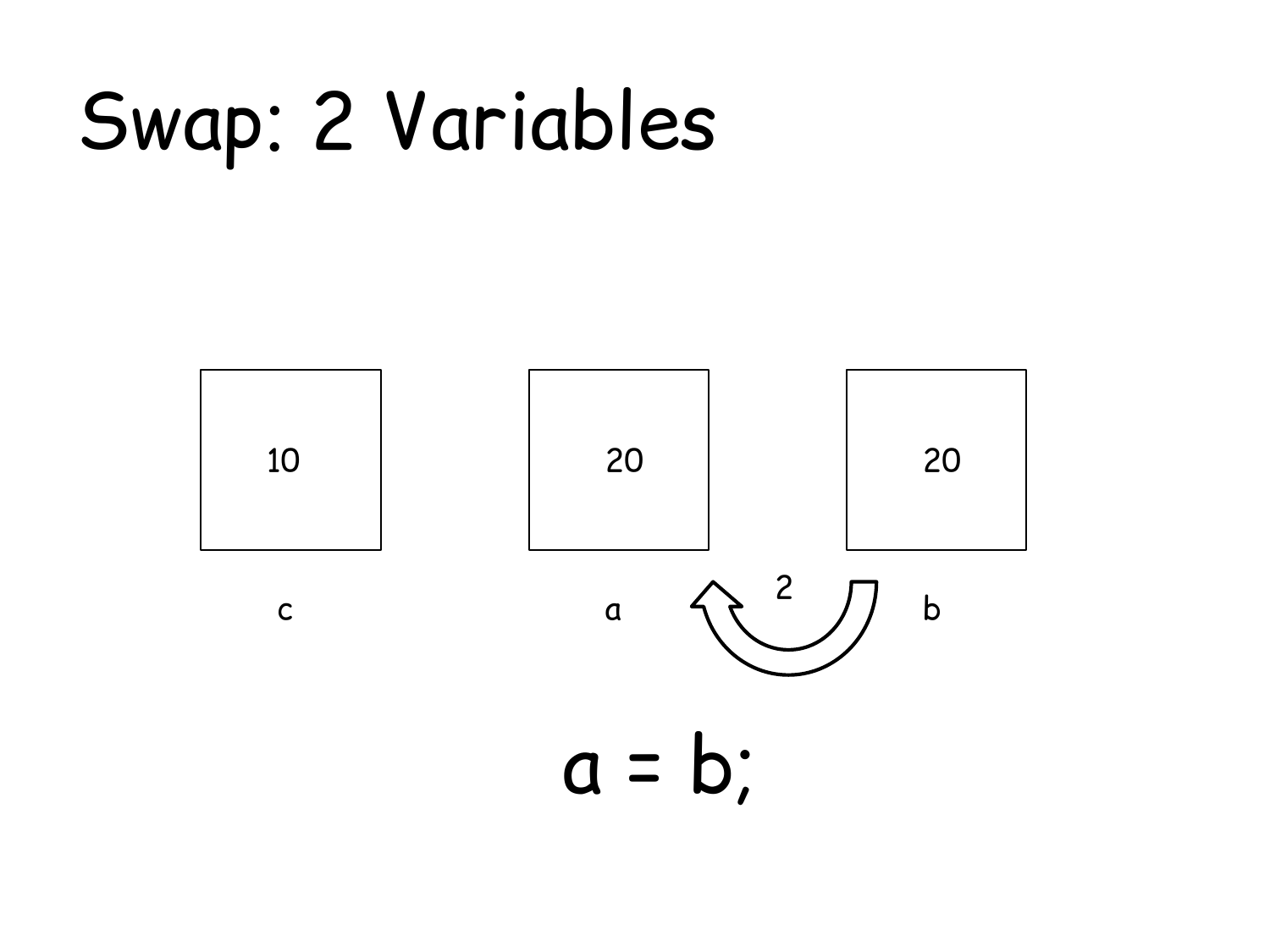

# Swap: 2 Variables

10
20
20

2
c
a
b
a = b;